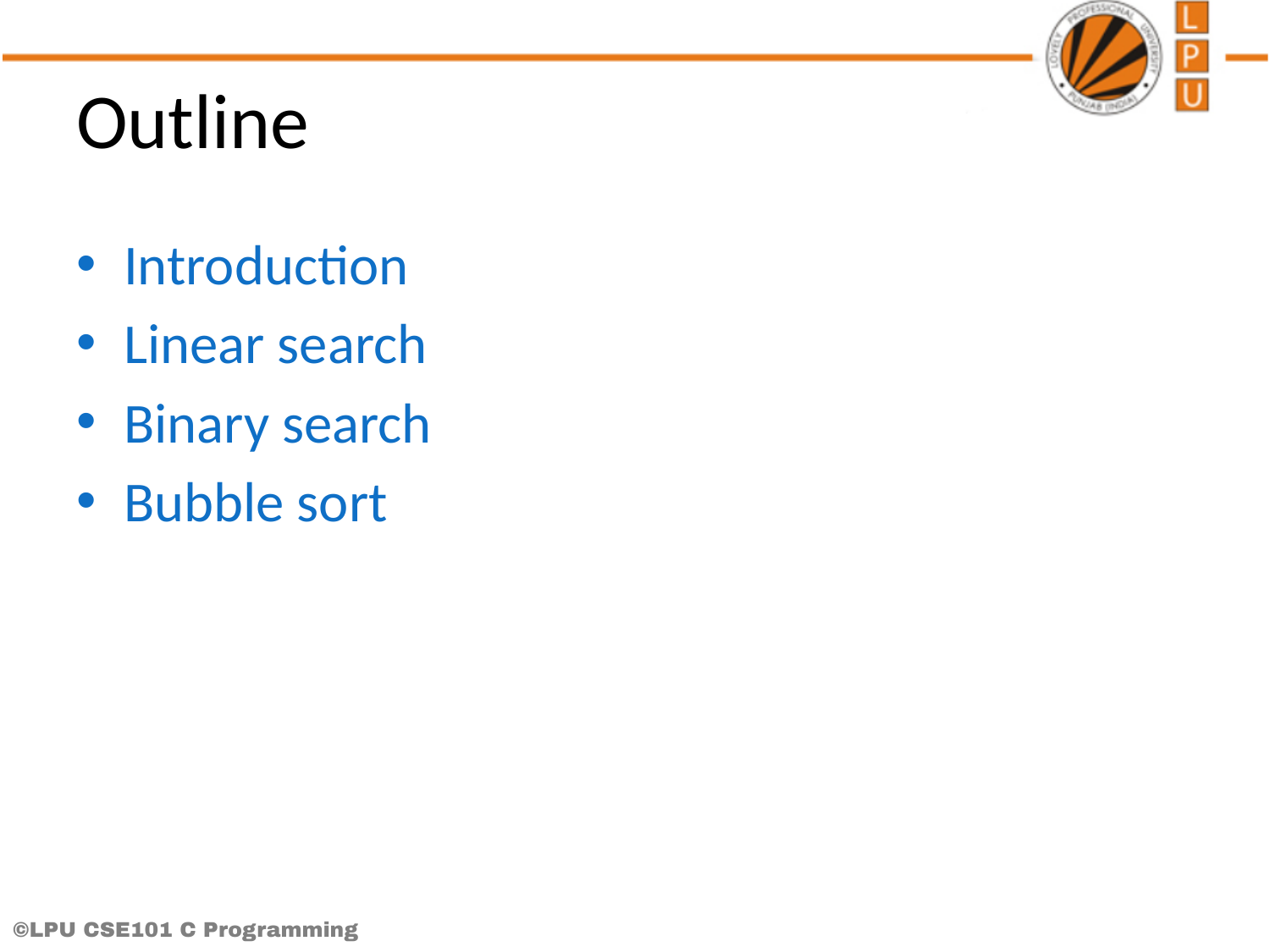

# Outline
Introduction
Linear search
Binary search
Bubble sort